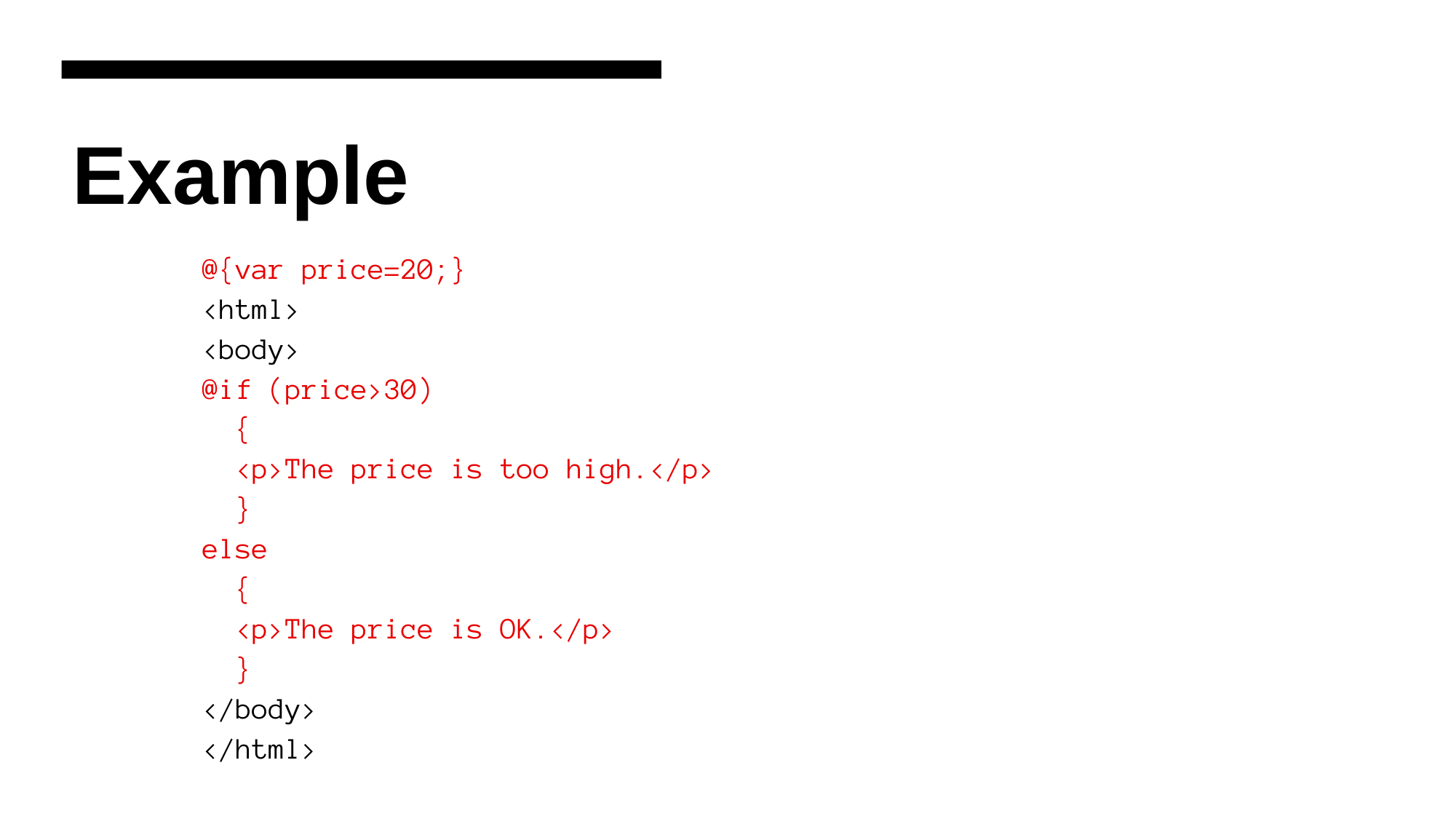

# Example
@{var price=20;}
<html>
<body>
@if (price>30)
  {
  <p>The price is too high.</p>
  }
else
  {
  <p>The price is OK.</p>
  }
</body>
</html>